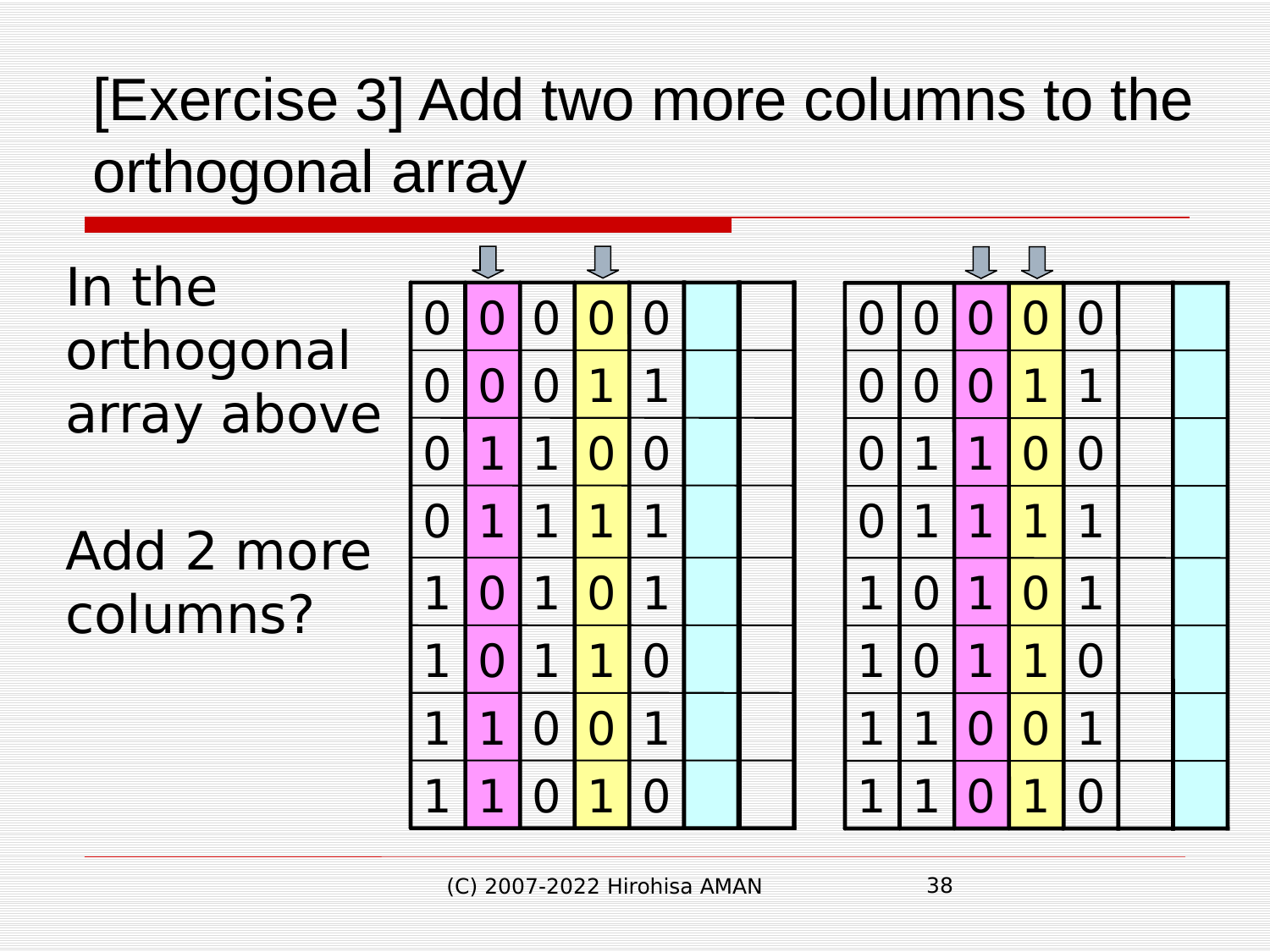

# [Exercise 3] Add two more columns to the orthogonal array
In the
orthogonal
array above
Add 2 more
columns?

0

0

0

0

0

0

0
0
1
1

0

1
1

0
0

0

1
1

1
1

1

0
1
0
1

1

0
1

1
0

1

1
0
0
1

1

1
0

1
0

0

0

0

0

0

0

0
0
1
1

0

1
1

0
0

0

1
1

1
1

1

0
1
0
1

1

0
1

1
0

1

1
0
0
1

1

1
0

1
0

38
(C) 2007-2022 Hirohisa AMAN